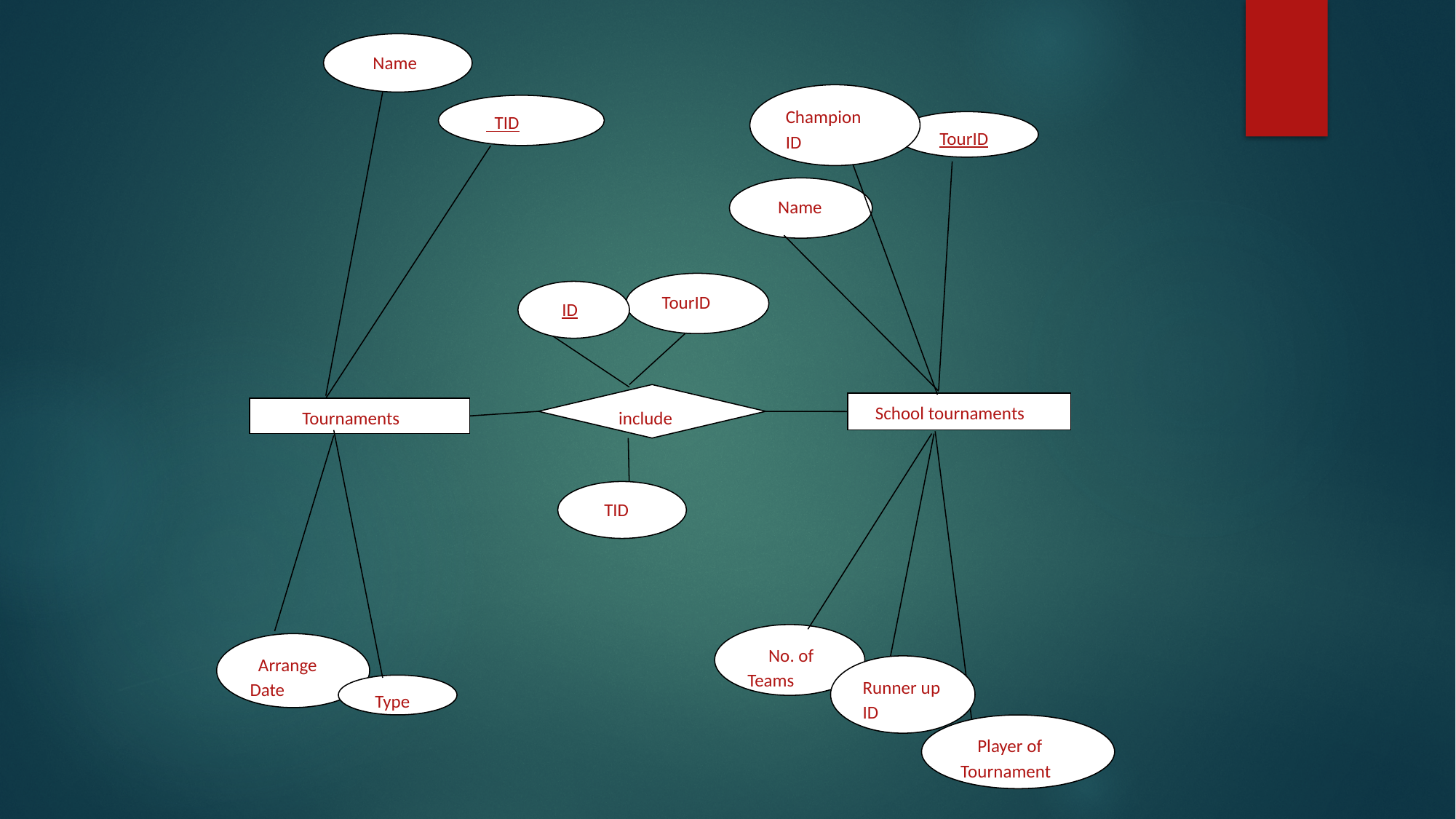

Name
Champion     ID
     TID

   TourID
    Name
 TourID
    ID
   include
    School tournaments
          Tournaments
    TID
     No. of Teams
  Arrange Date
Runner up ID
  Type
    Player of Tournament